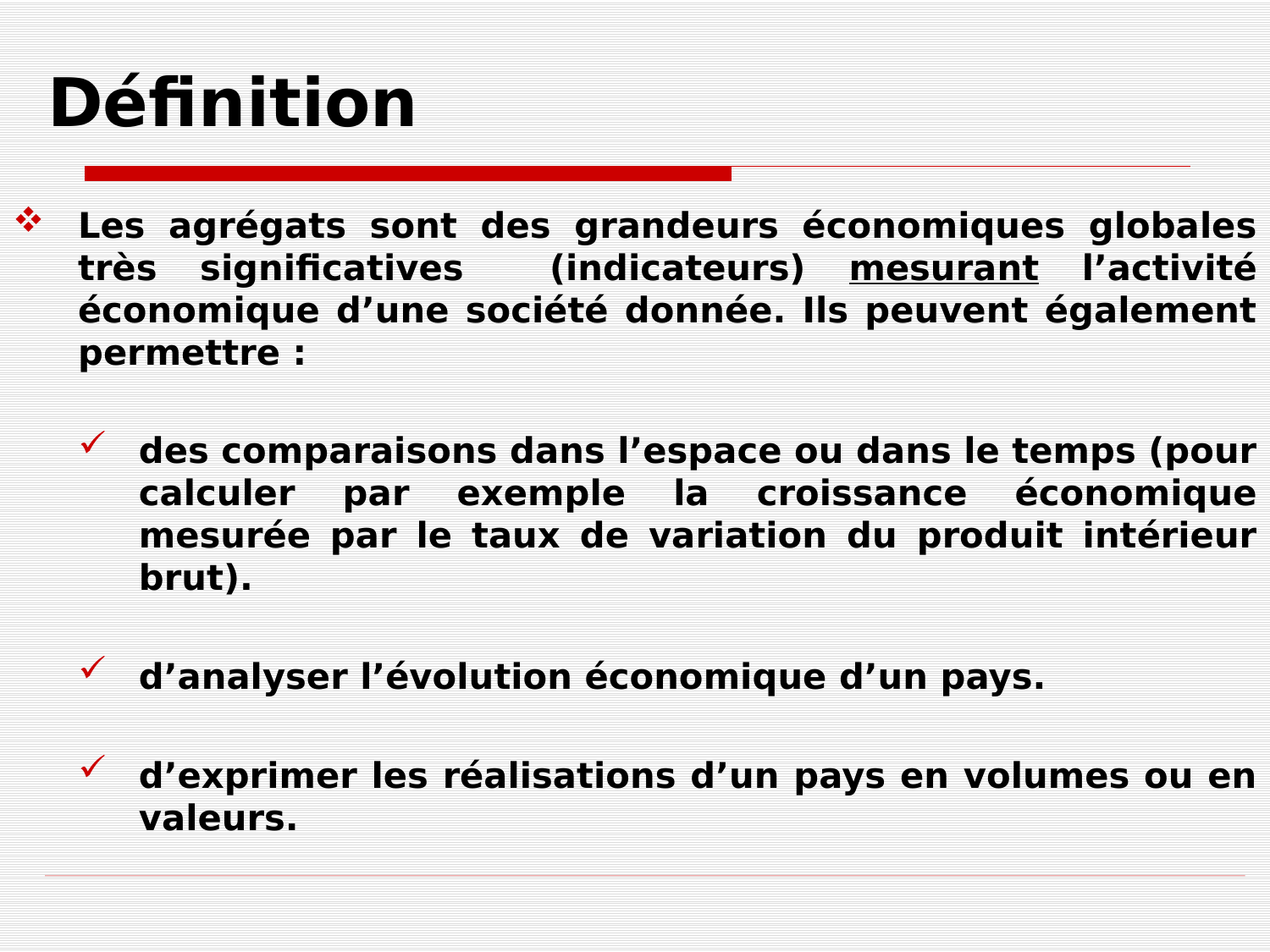

# Définition
Les agrégats sont des grandeurs économiques globales très significatives  (indicateurs) mesurant l’activité économique d’une société donnée. Ils peuvent également permettre :

des comparaisons dans l’espace ou dans le temps (pour calculer par exemple la croissance économique mesurée par le taux de variation du produit intérieur brut).

d’analyser l’évolution économique d’un pays.

d’exprimer les réalisations d’un pays en volumes ou en valeurs.